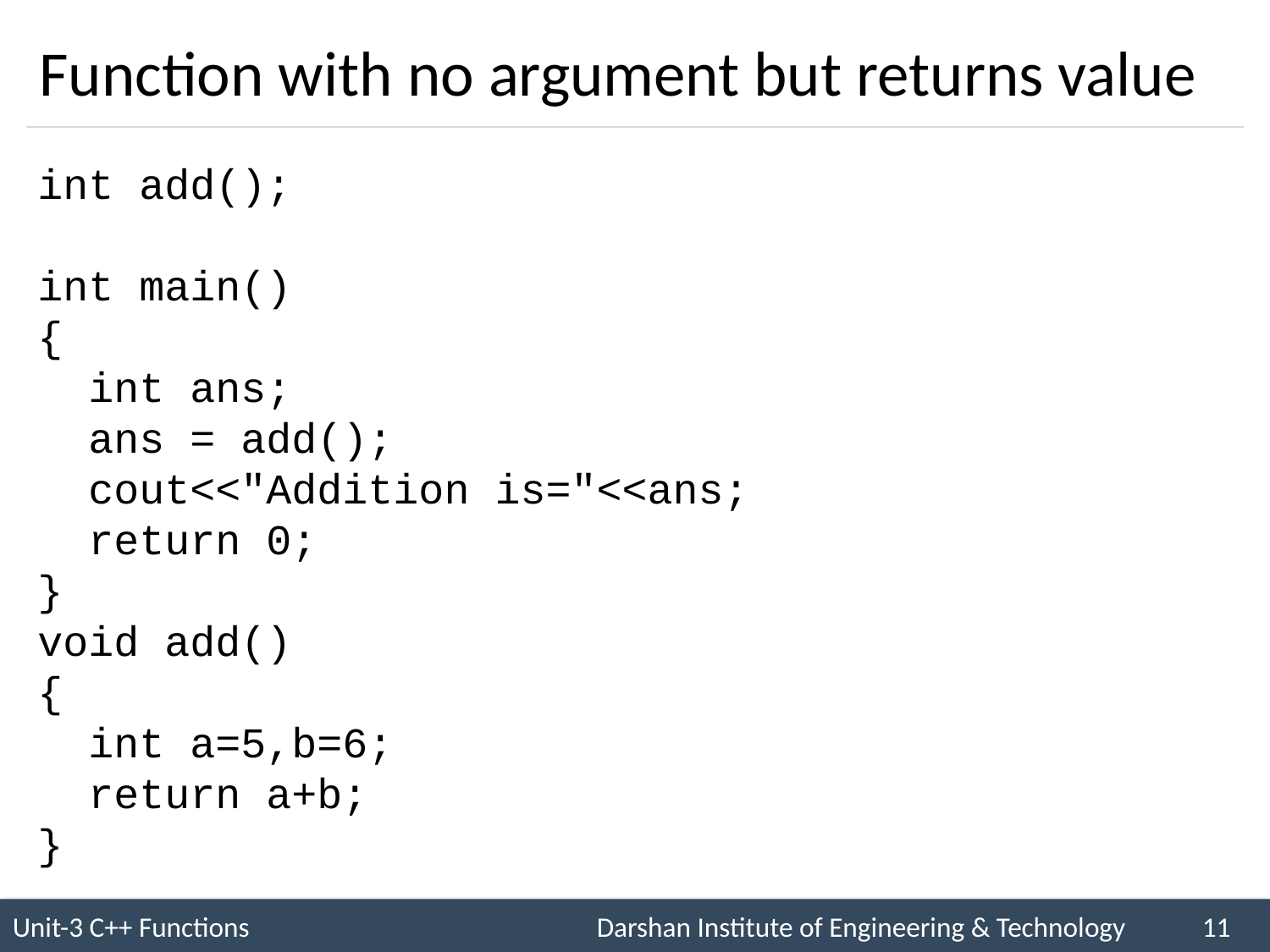

# Function with no argument but returns value
int add();

int main()
{
  int ans;
  ans = add();
  cout<<"Addition is="<<ans;
  return 0;
}
void add()
{
  int a=5,b=6;
  return a+b;
}